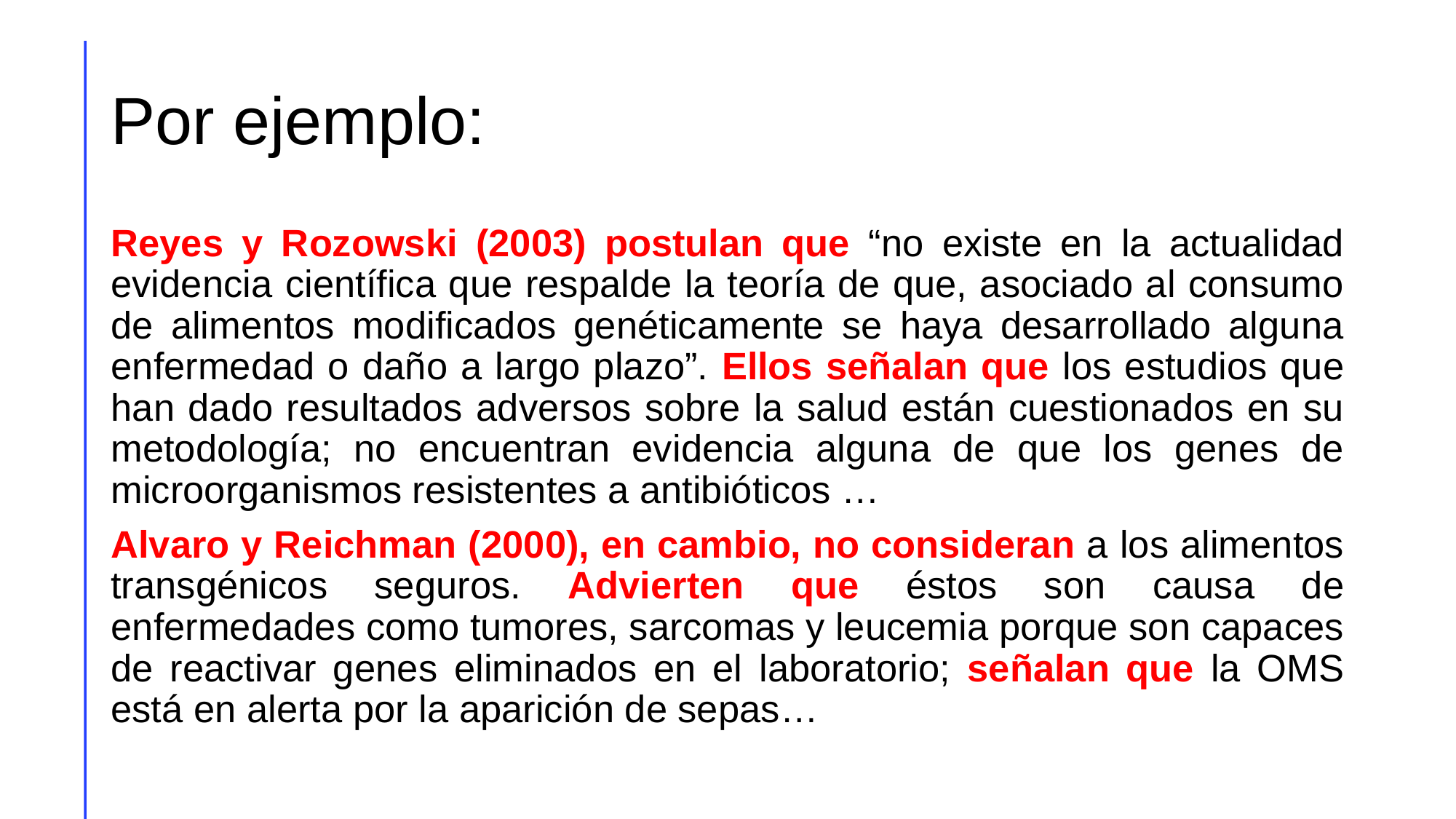

# Por ejemplo:
Reyes y Rozowski (2003) postulan que “no existe en la actualidad evidencia científica que respalde la teoría de que, asociado al consumo de alimentos modificados genéticamente se haya desarrollado alguna enfermedad o daño a largo plazo”. Ellos señalan que los estudios que han dado resultados adversos sobre la salud están cuestionados en su metodología; no encuentran evidencia alguna de que los genes de microorganismos resistentes a antibióticos …
Alvaro y Reichman (2000), en cambio, no consideran a los alimentos transgénicos seguros. Advierten que éstos son causa de enfermedades como tumores, sarcomas y leucemia porque son capaces de reactivar genes eliminados en el laboratorio; señalan que la OMS está en alerta por la aparición de sepas…